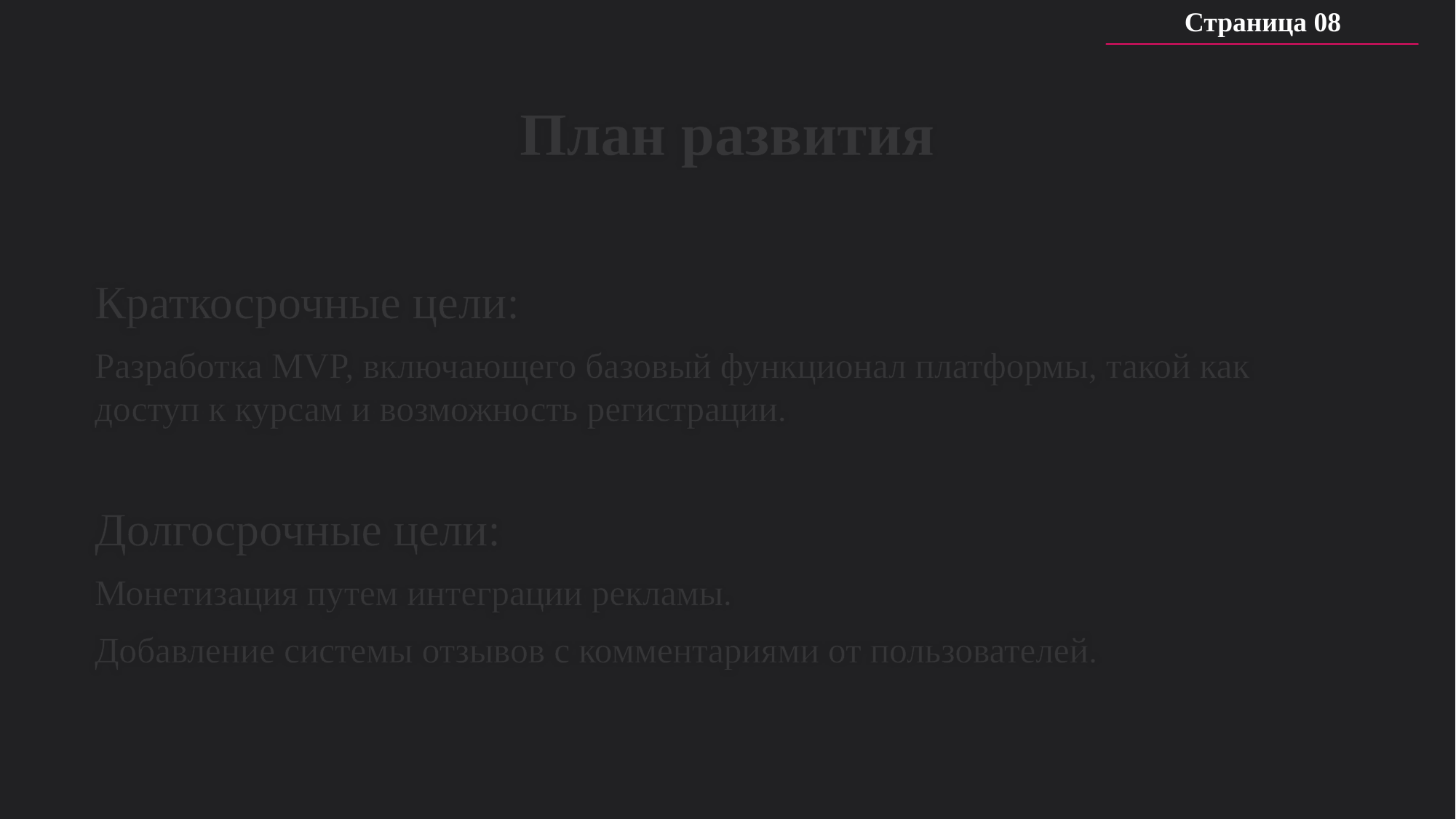

Страница 08
# План развития
Краткосрочные цели:
Разработка MVP, включающего базовый функционал платформы, такой как доступ к курсам и возможность регистрации.

Долгосрочные цели:
Монетизация путем интеграции рекламы.
Добавление системы отзывов с комментариями от пользователей.